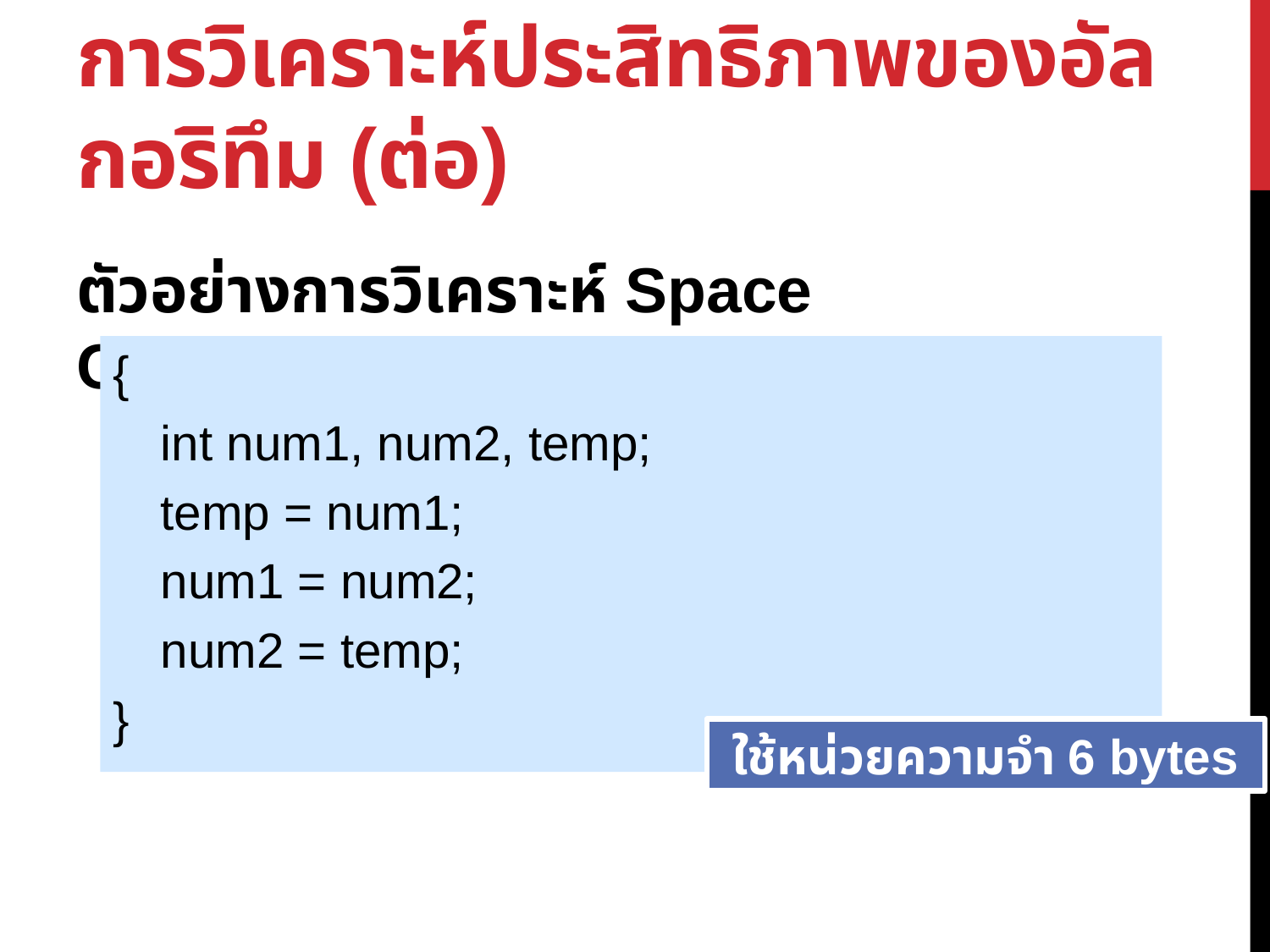

# การวิเคราะห์ประสิทธิภาพของอัลกอริทึม (ต่อ)
ตัวอย่างการวิเคราะห์ Space Complexity
{
	int num1, num2, temp;
	temp = num1;
	num1 = num2;
	num2 = temp;
}
 ใช้หน่วยความจำ 6 bytes